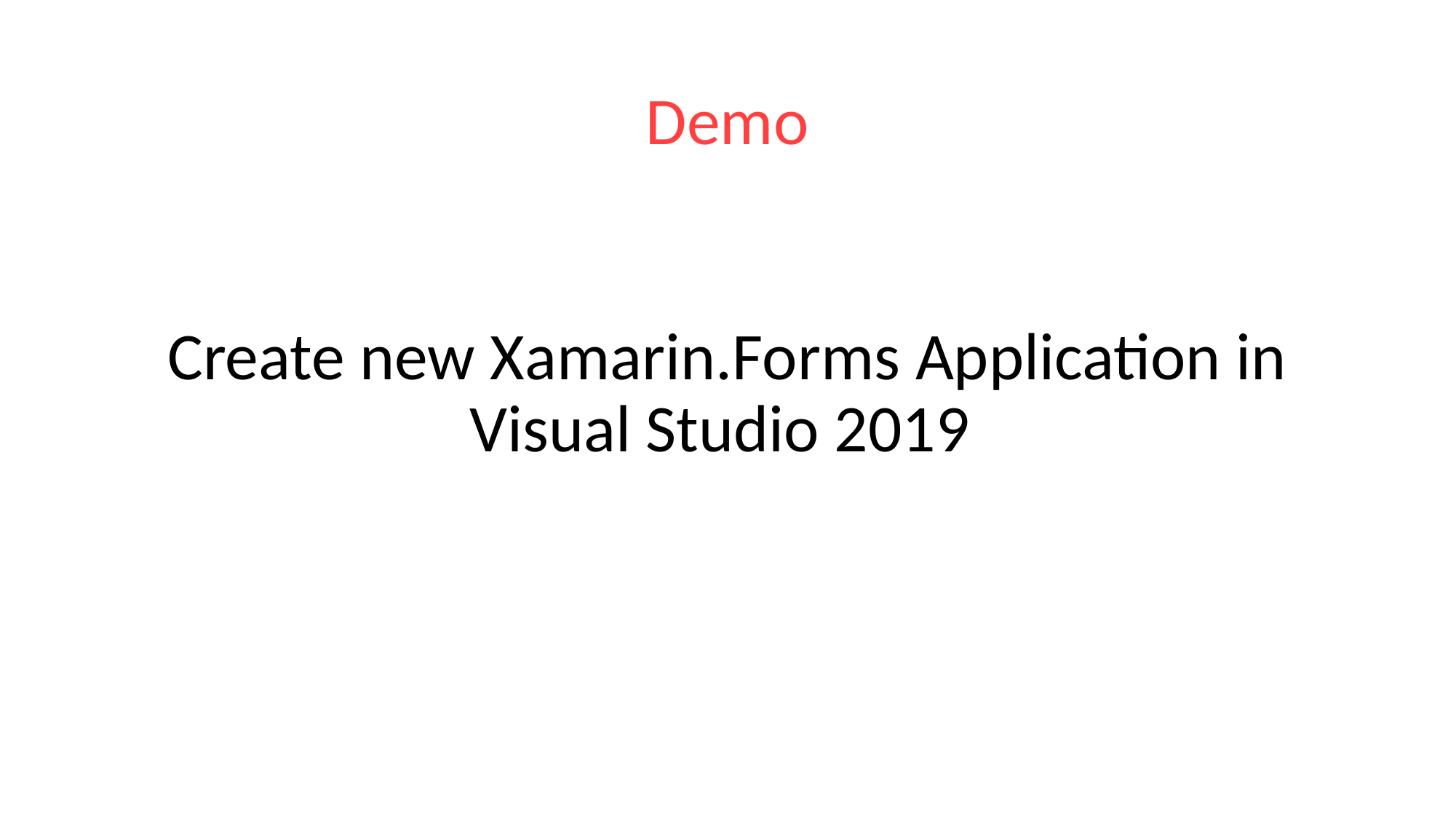

Demo
Create new Xamarin.Forms Application in Visual Studio 2019